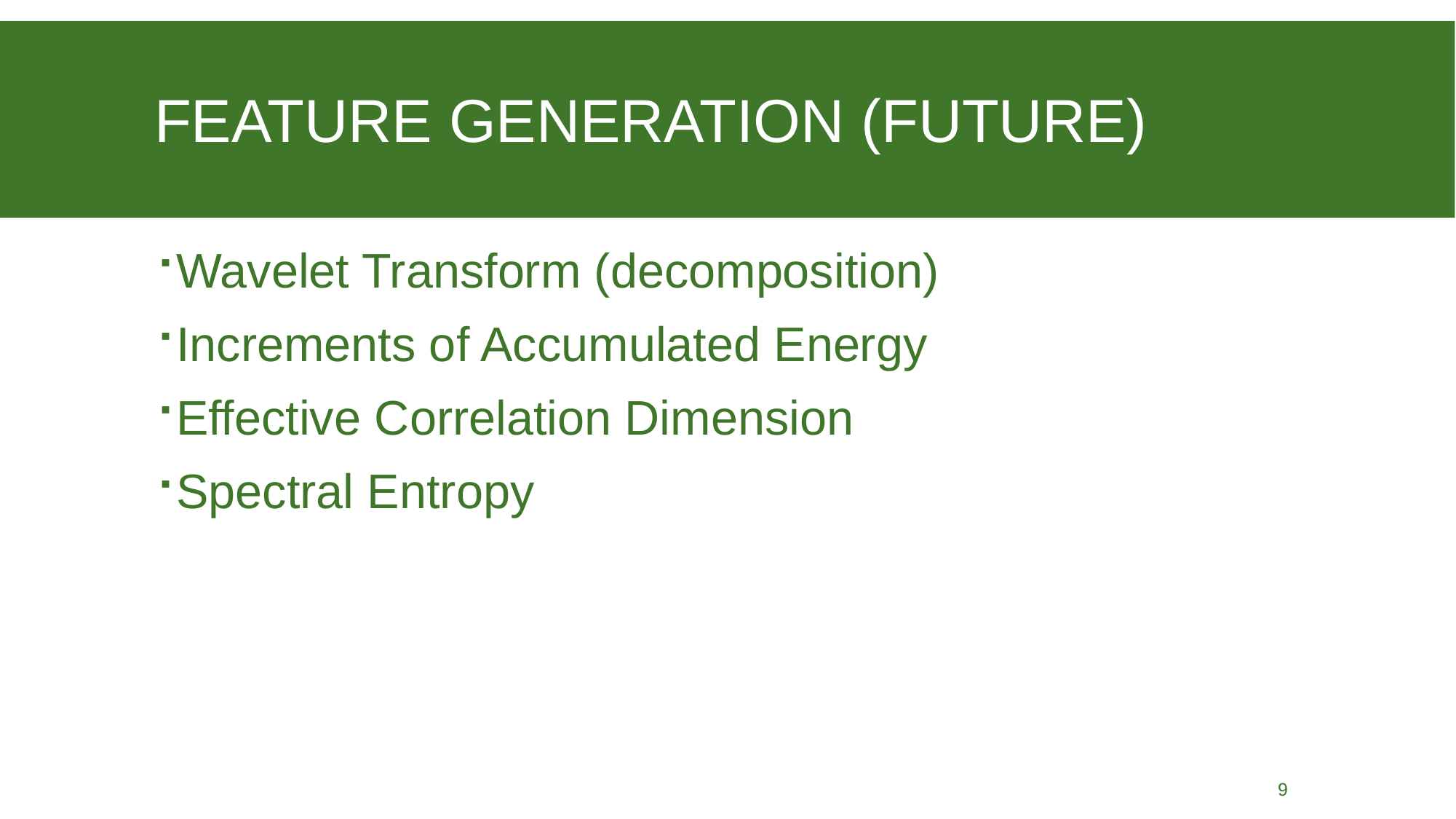

# Feature Generation (Future)
Wavelet Transform (decomposition)
Increments of Accumulated Energy
Effective Correlation Dimension
Spectral Entropy
9